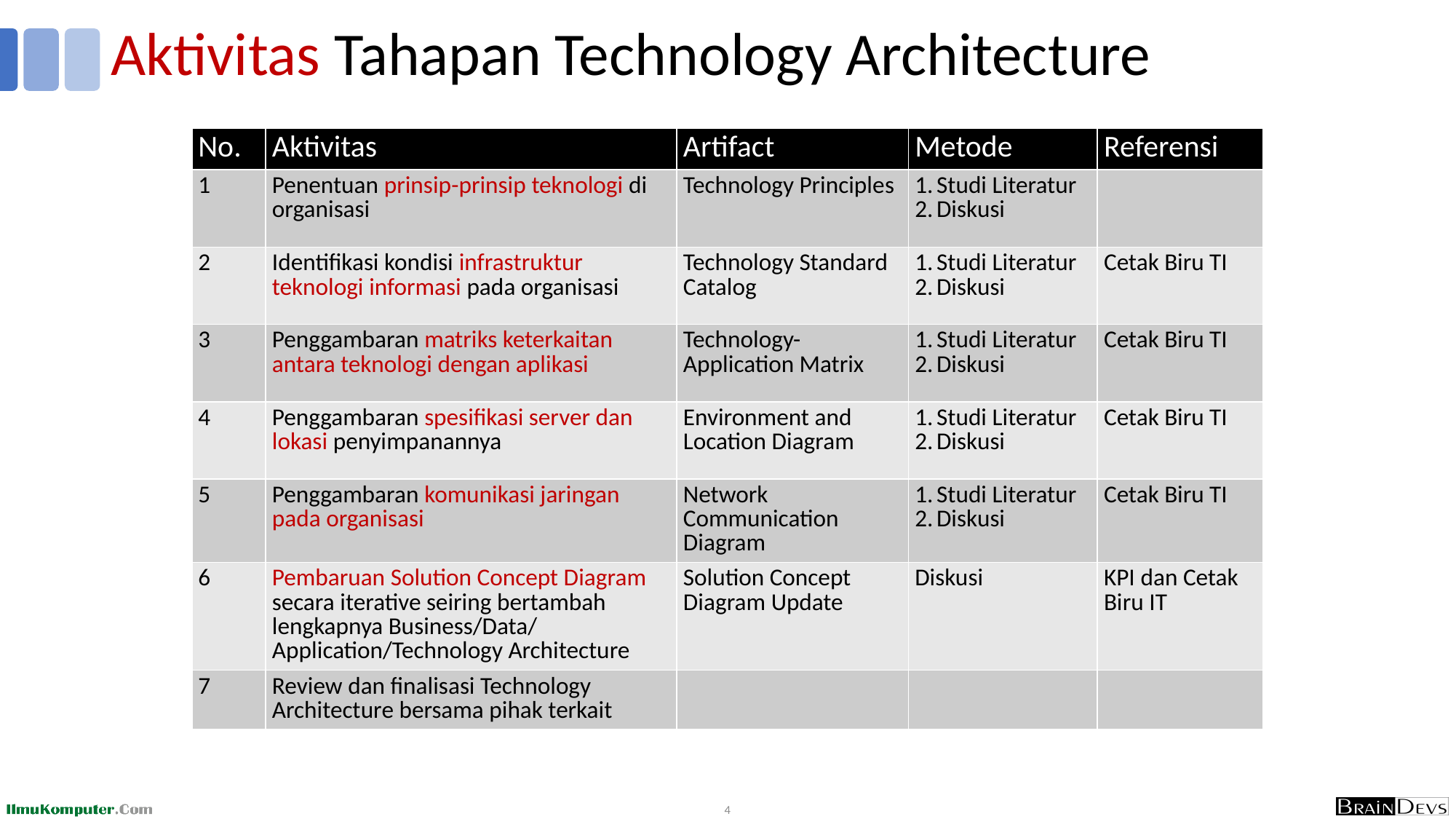

# Aktivitas Tahapan Technology Architecture
| No. | Aktivitas | Artifact | Metode | Referensi |
| --- | --- | --- | --- | --- |
| 1 | Penentuan prinsip-prinsip teknologi di organisasi | Technology Principles | Studi Literatur Diskusi |  |
| 2 | Identifikasi kondisi infrastruktur teknologi informasi pada organisasi | Technology Standard Catalog | Studi Literatur Diskusi | Cetak Biru TI |
| 3 | Penggambaran matriks keterkaitan antara teknologi dengan aplikasi | Technology-Application Matrix | Studi Literatur Diskusi | Cetak Biru TI |
| 4 | Penggambaran spesifikasi server dan lokasi penyimpanannya | Environment and Location Diagram | Studi Literatur Diskusi | Cetak Biru TI |
| 5 | Penggambaran komunikasi jaringan pada organisasi | Network Communication Diagram | Studi Literatur Diskusi | Cetak Biru TI |
| 6 | Pembaruan Solution Concept Diagram secara iterative seiring bertambah lengkapnya Business/Data/ Application/Technology Architecture | Solution Concept Diagram Update | Diskusi | KPI dan Cetak Biru IT |
| 7 | Review dan finalisasi Technology Architecture bersama pihak terkait |  |  |  |
4